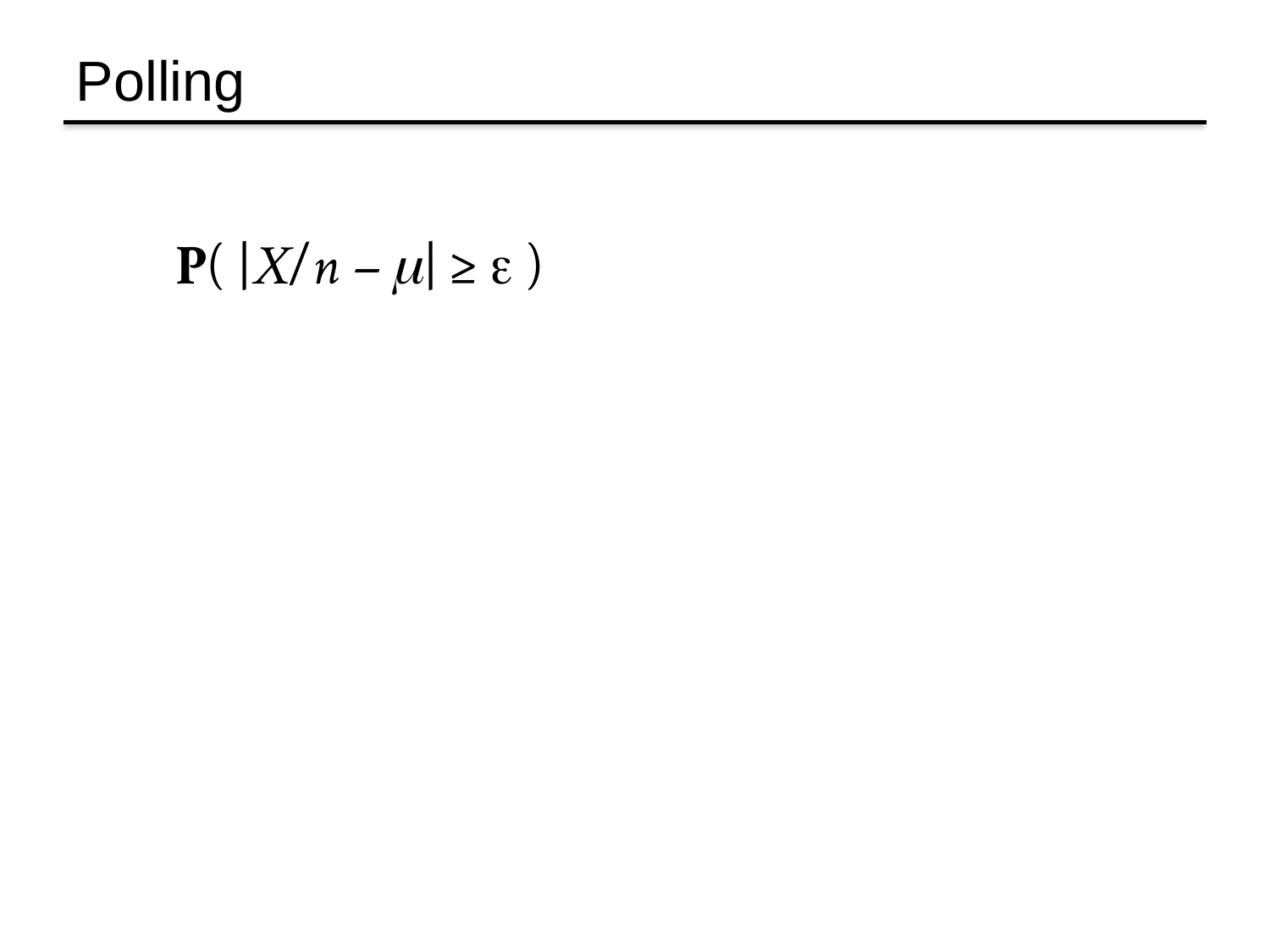

# Polling
P( |X/n – μ| ≥ ε )